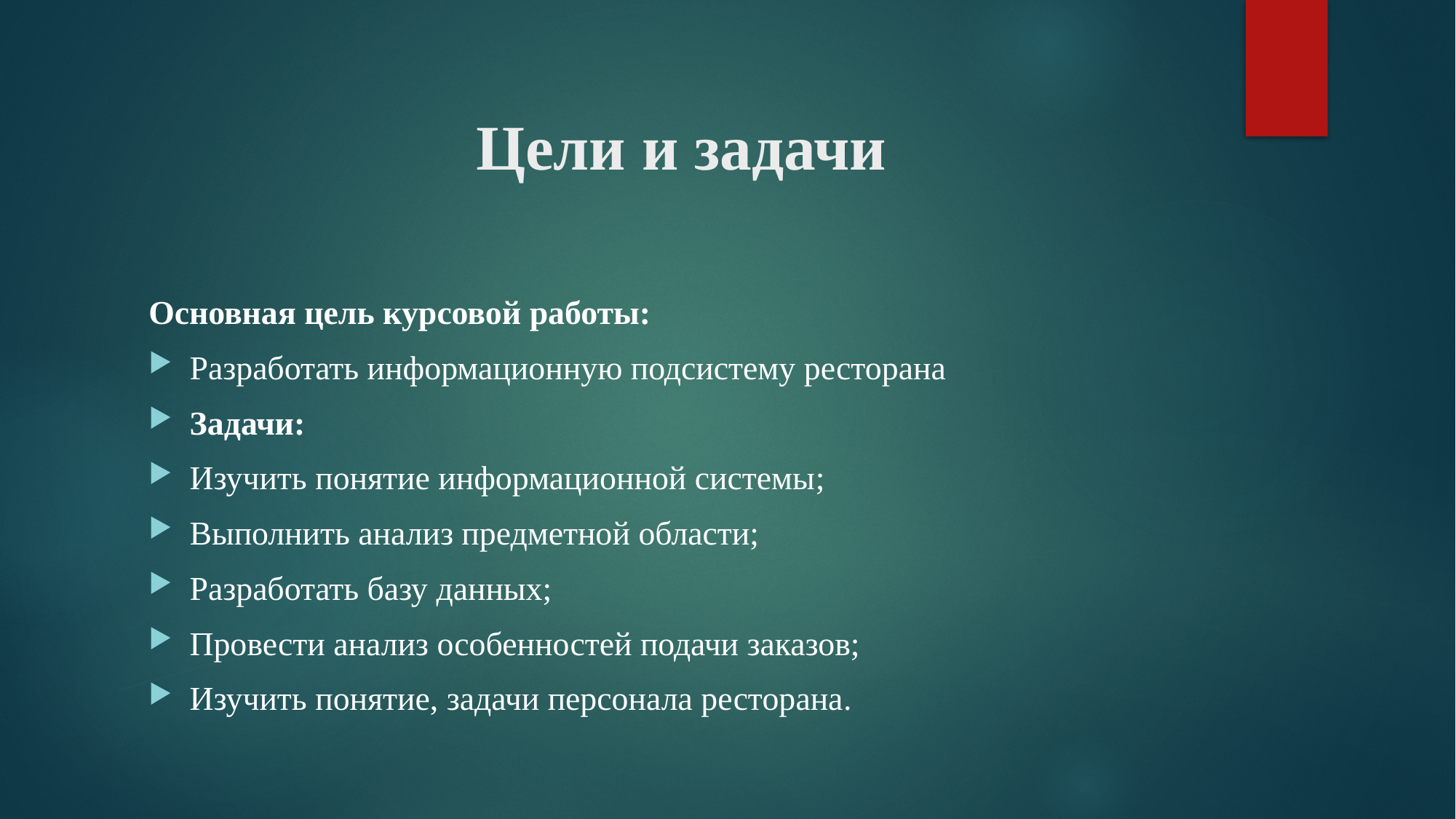

# Цели и задачи
Основная цель курсовой работы:
Разработать информационную подсистему ресторана
Задачи:
Изучить понятие информационной системы;
Выполнить анализ предметной области;
Разработать базу данных;
Провести анализ особенностей подачи заказов;
Изучить понятие, задачи персонала ресторана.